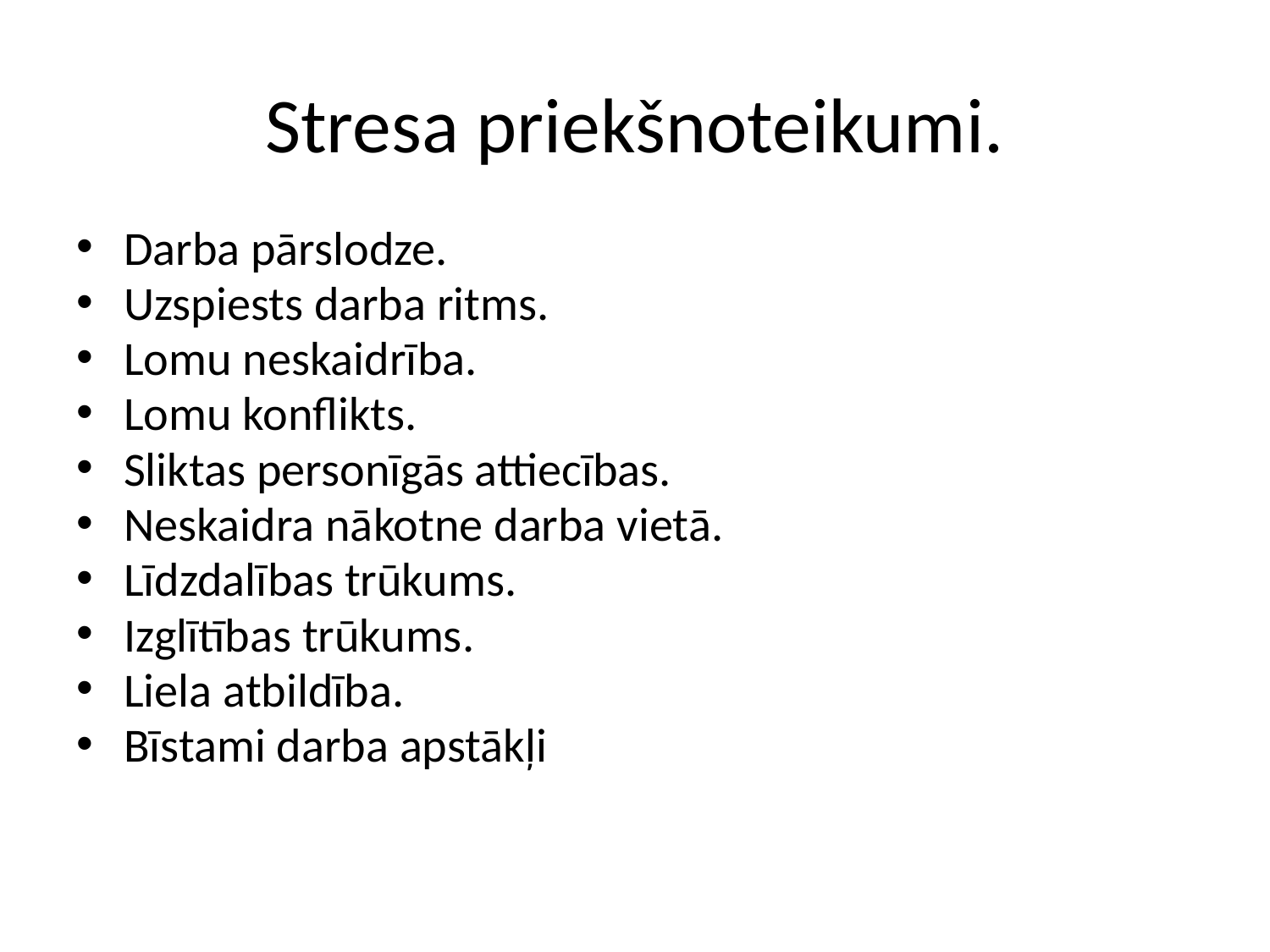

Darba pārslodze.
Uzspiests darba ritms.
Lomu neskaidrība.
Lomu konflikts.
Sliktas personīgās attiecības.
Neskaidra nākotne darba vietā.
Līdzdalības trūkums.
Izglītības trūkums.
Liela atbildība.
Bīstami darba apstākļi
Stresa priekšnoteikumi.